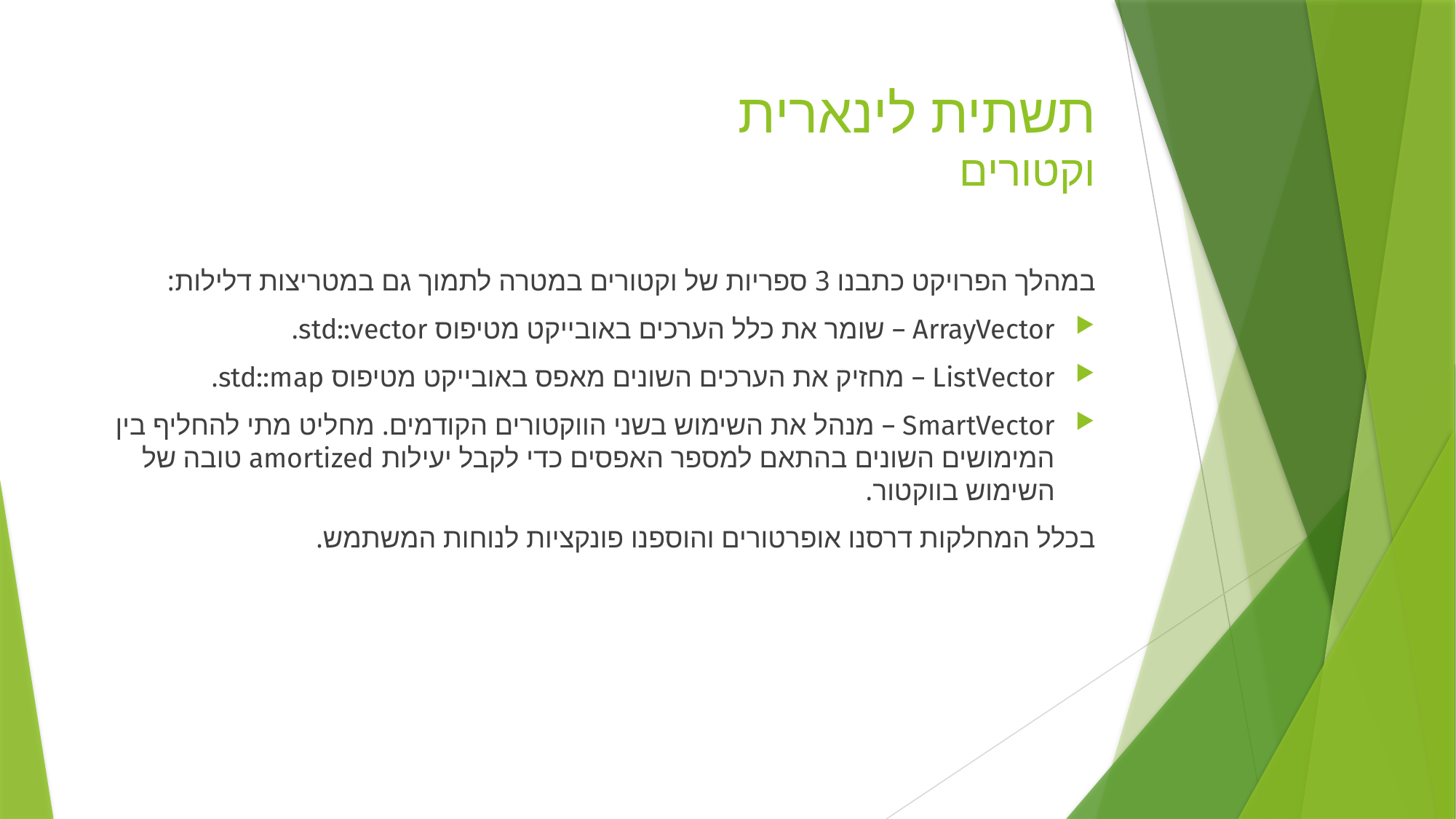

# תשתית לינארית וקטורים
במהלך הפרויקט כתבנו 3 ספריות של וקטורים במטרה לתמוך גם במטריצות דלילות:
ArrayVector – שומר את כלל הערכים באובייקט מטיפוס std::vector.
ListVector – מחזיק את הערכים השונים מאפס באובייקט מטיפוס std::map.
SmartVector – מנהל את השימוש בשני הווקטורים הקודמים. מחליט מתי להחליף בין המימושים השונים בהתאם למספר האפסים כדי לקבל יעילות amortized טובה של השימוש בווקטור.
בכלל המחלקות דרסנו אופרטורים והוספנו פונקציות לנוחות המשתמש.